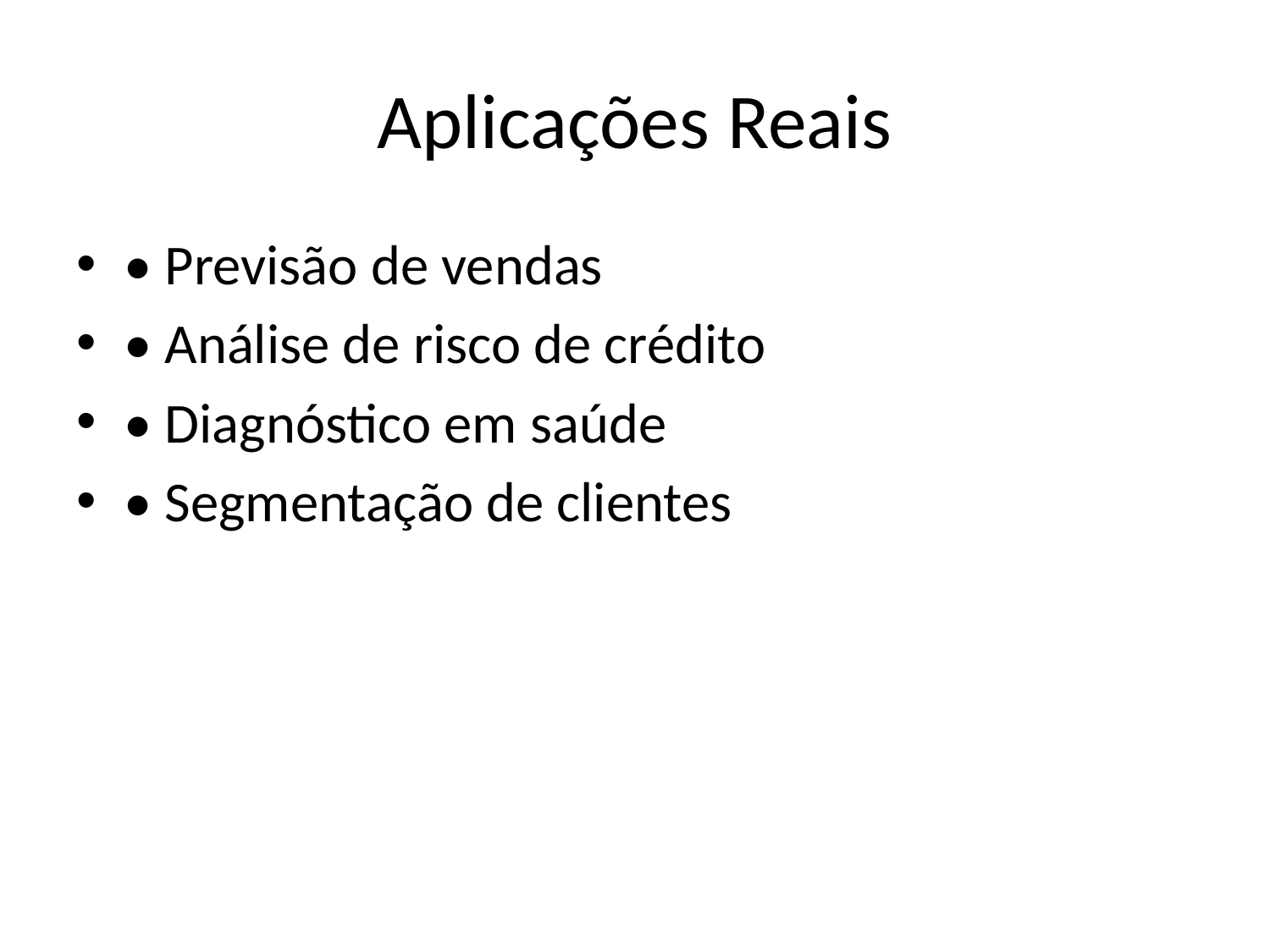

# Aplicações Reais
• Previsão de vendas
• Análise de risco de crédito
• Diagnóstico em saúde
• Segmentação de clientes